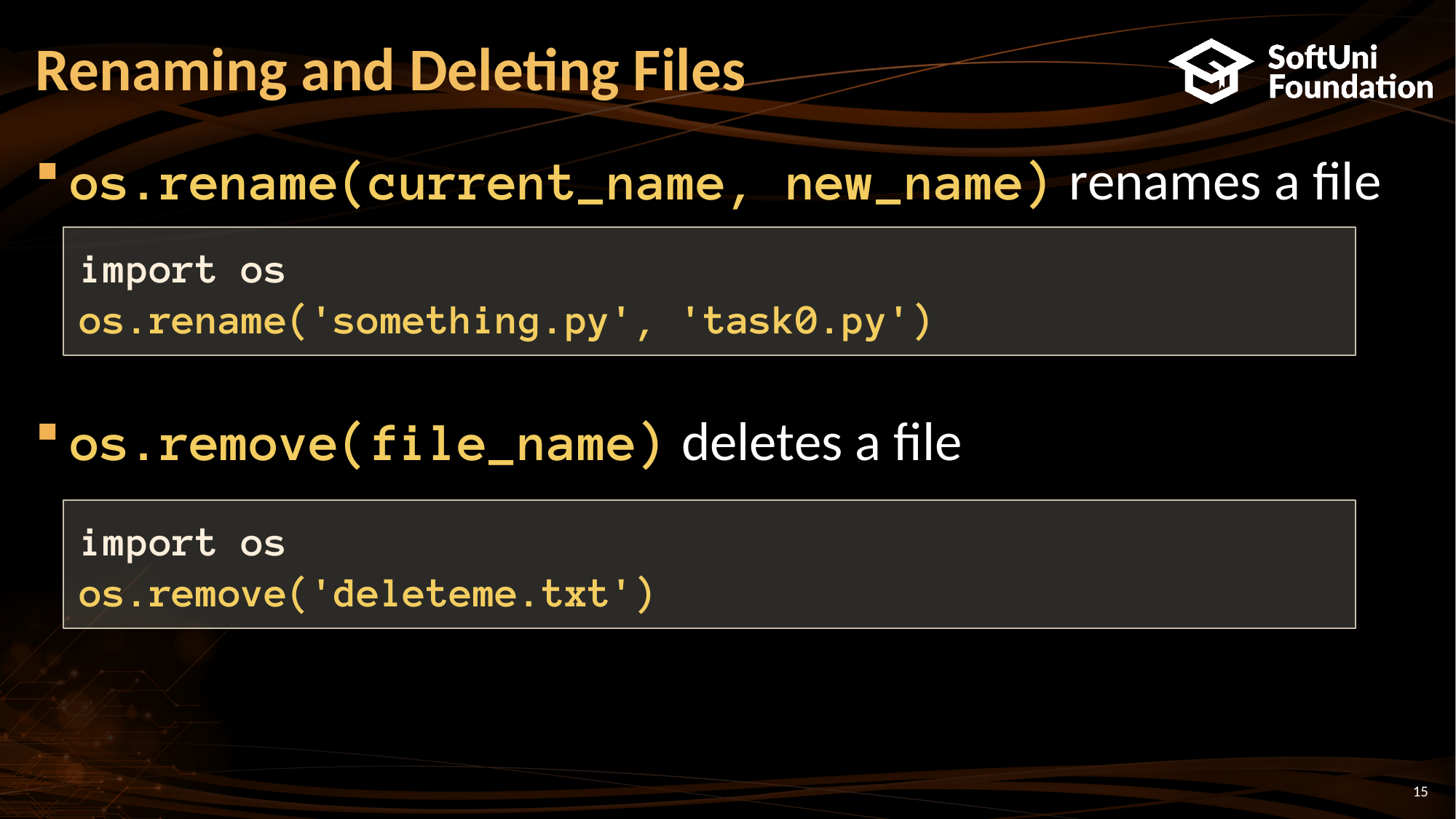

# Renaming and Deleting Files
os.rename(current_name, new_name) renames a file

os.remove(file_name) deletes a file

import os
os.rename('something.py', 'task0.py')
import os
os.remove('deleteme.txt')
15